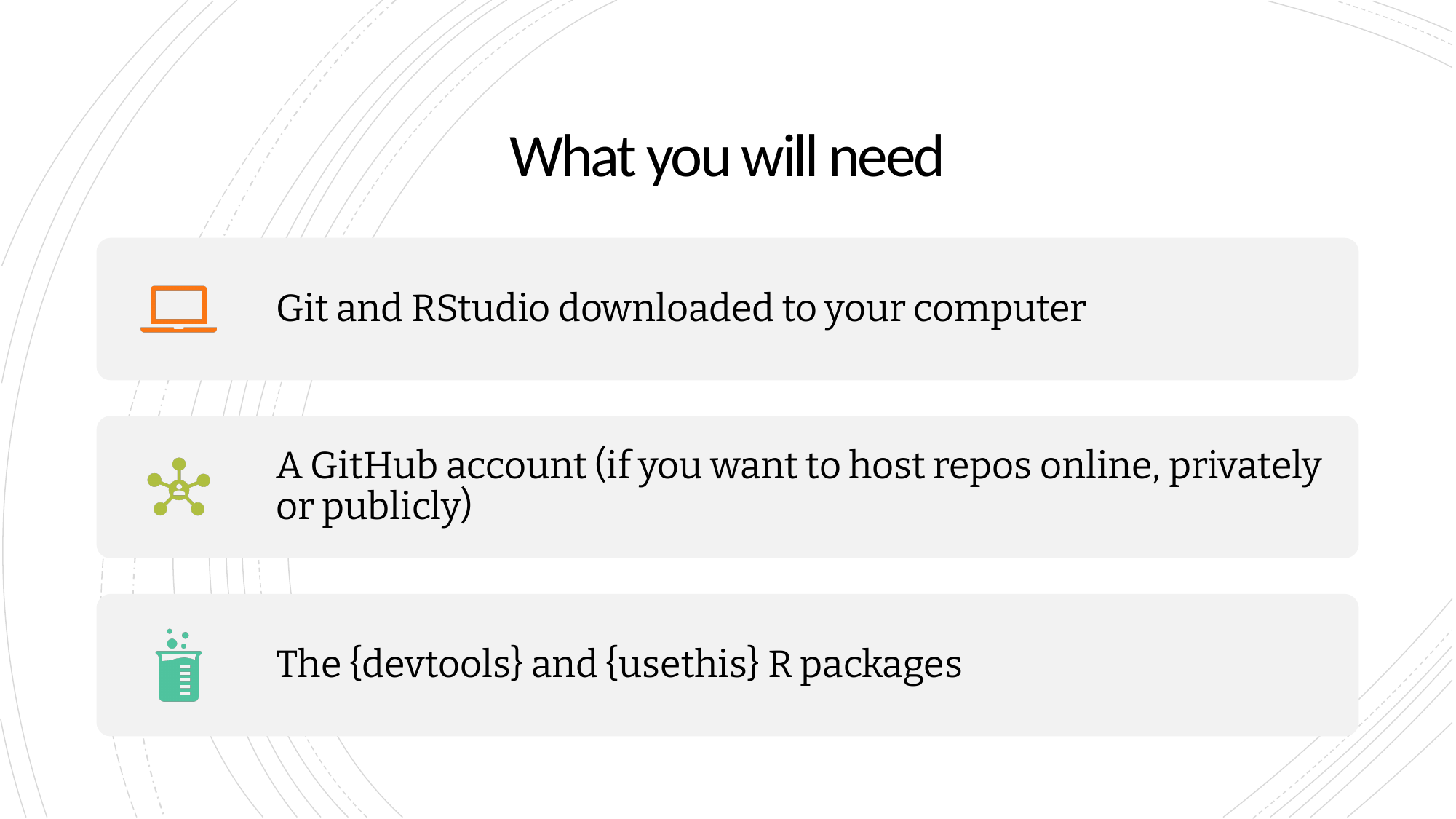

13
# What you will need
Git and RStudio downloaded to your computer
A GitHub account (if you want to host repos online, privately or publicly)
The {devtools} and {usethis} R packages